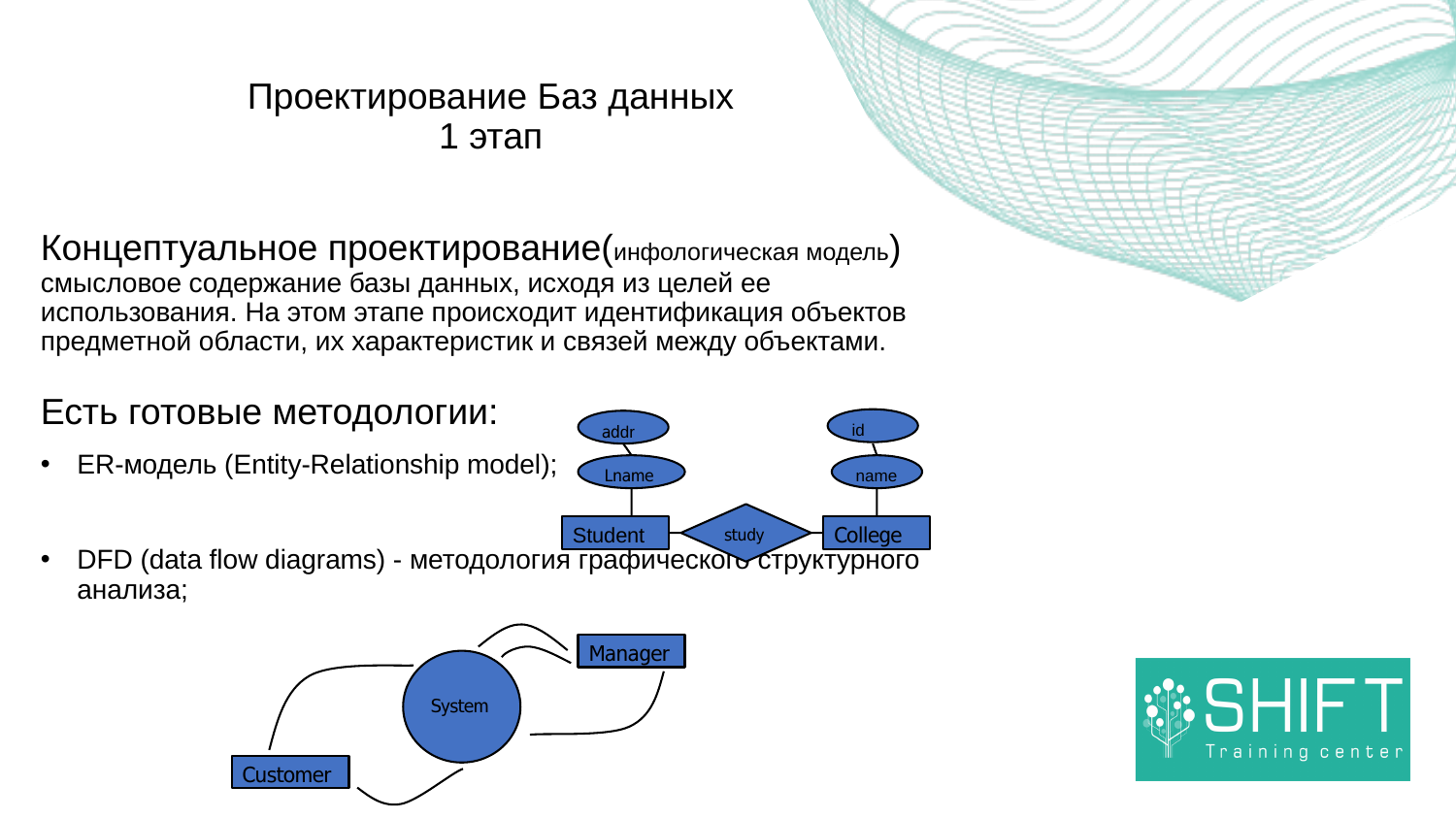

# Проектирование Баз данных 1 этап
Концептуальное проектирование(инфологическая модель)
смысловое содержание базы данных, исходя из целей ее использования. На этом этапе происходит идентификация объектов предметной области, их характеристик и связей между объектами.
Есть готовые методологии:
ER-модель (Entity-Relationship model);

DFD (data flow diagrams) - методология графического структурного анализа;
id
addr
Lname
name
study
Student
College

Manager

System

Customer